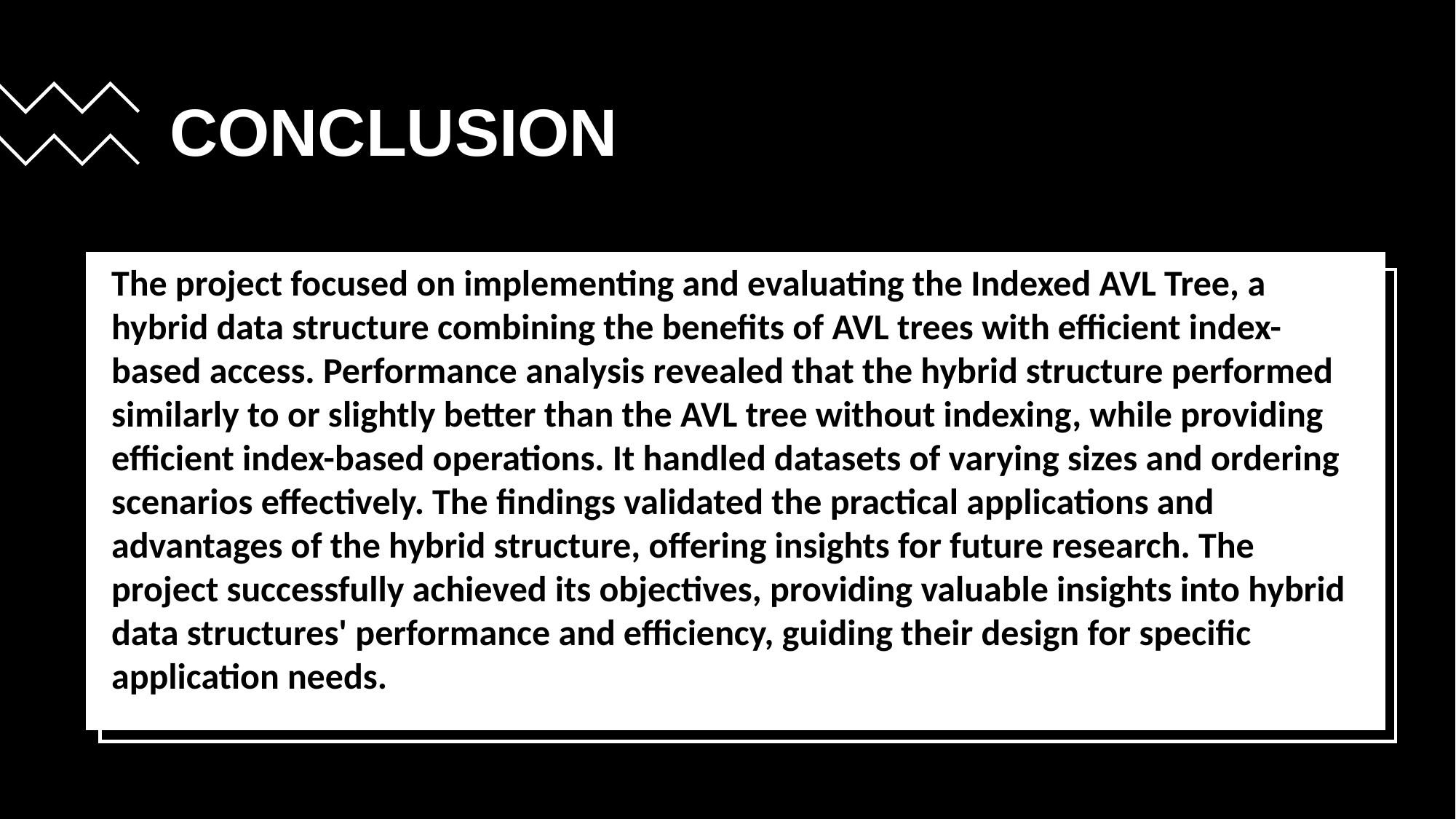

CONCLUSION

The project focused on implementing and evaluating the Indexed AVL Tree, a hybrid data structure combining the benefits of AVL trees with efficient index-based access. Performance analysis revealed that the hybrid structure performed similarly to or slightly better than the AVL tree without indexing, while providing efficient index-based operations. It handled datasets of varying sizes and ordering scenarios effectively. The findings validated the practical applications and advantages of the hybrid structure, offering insights for future research. The project successfully achieved its objectives, providing valuable insights into hybrid data structures' performance and efficiency, guiding their design for specific application needs.